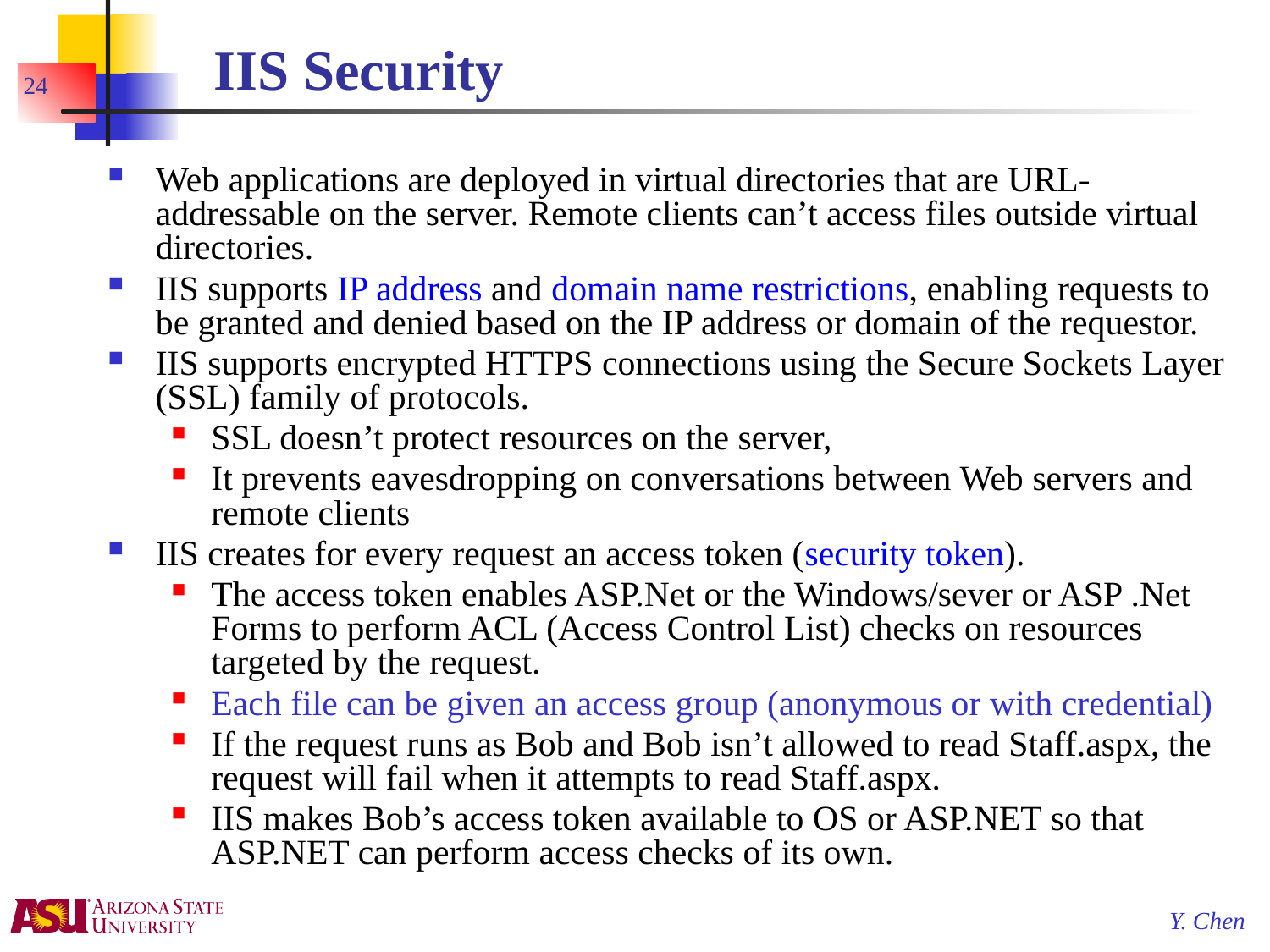

# IIS Security
24
Web applications are deployed in virtual directories that are URL-addressable on the server. Remote clients can’t access files outside virtual directories.
IIS supports IP address and domain name restrictions, enabling requests to be granted and denied based on the IP address or domain of the requestor.
IIS supports encrypted HTTPS connections using the Secure Sockets Layer (SSL) family of protocols.
SSL doesn’t protect resources on the server,
It prevents eavesdropping on conversations between Web servers and remote clients
IIS creates for every request an access token (security token).
The access token enables ASP.Net or the Windows/sever or ASP .Net Forms to perform ACL (Access Control List) checks on resources targeted by the request.
Each file can be given an access group (anonymous or with credential)
If the request runs as Bob and Bob isn’t allowed to read Staff.aspx, the request will fail when it attempts to read Staff.aspx.
IIS makes Bob’s access token available to OS or ASP.NET so that ASP.NET can perform access checks of its own.